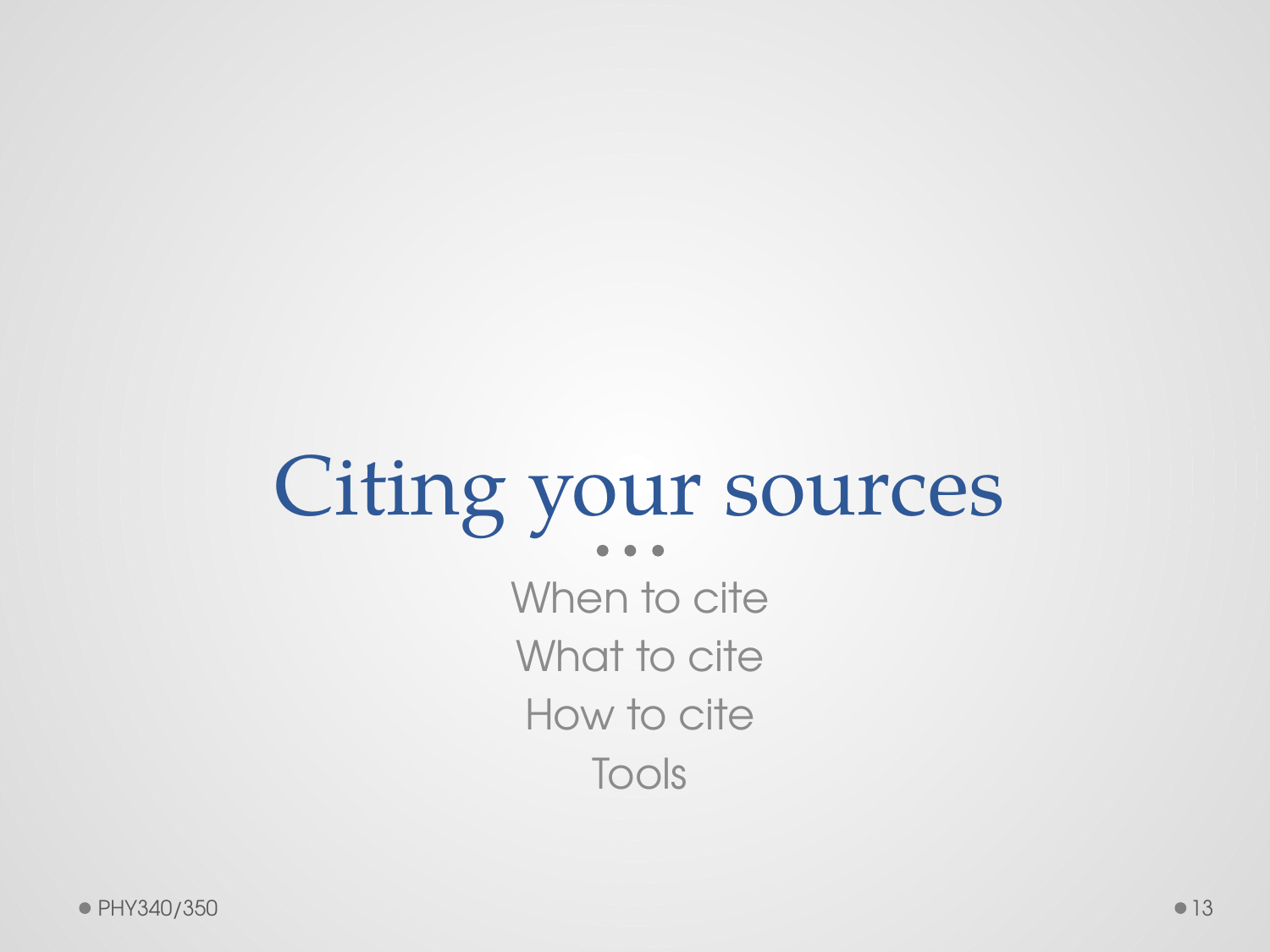

# Citing your sources
When to cite
What to cite
How to cite
Tools
PHY340/350
13